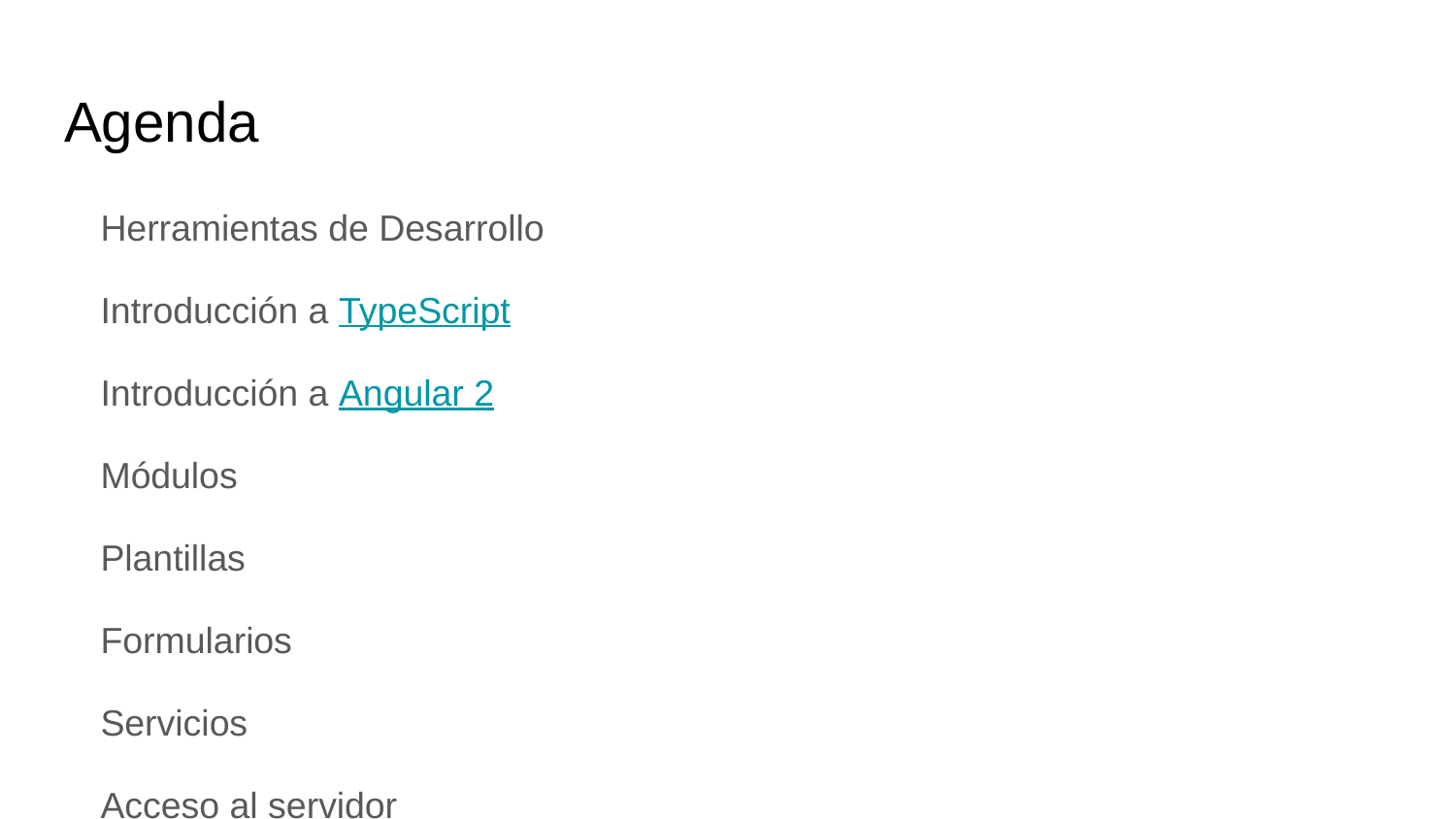

# Agenda
Herramientas de Desarrollo
Introducción a TypeScript
Introducción a Angular 2
Módulos
Plantillas
Formularios
Servicios
Acceso al servidor
Enrutamiento y navegación